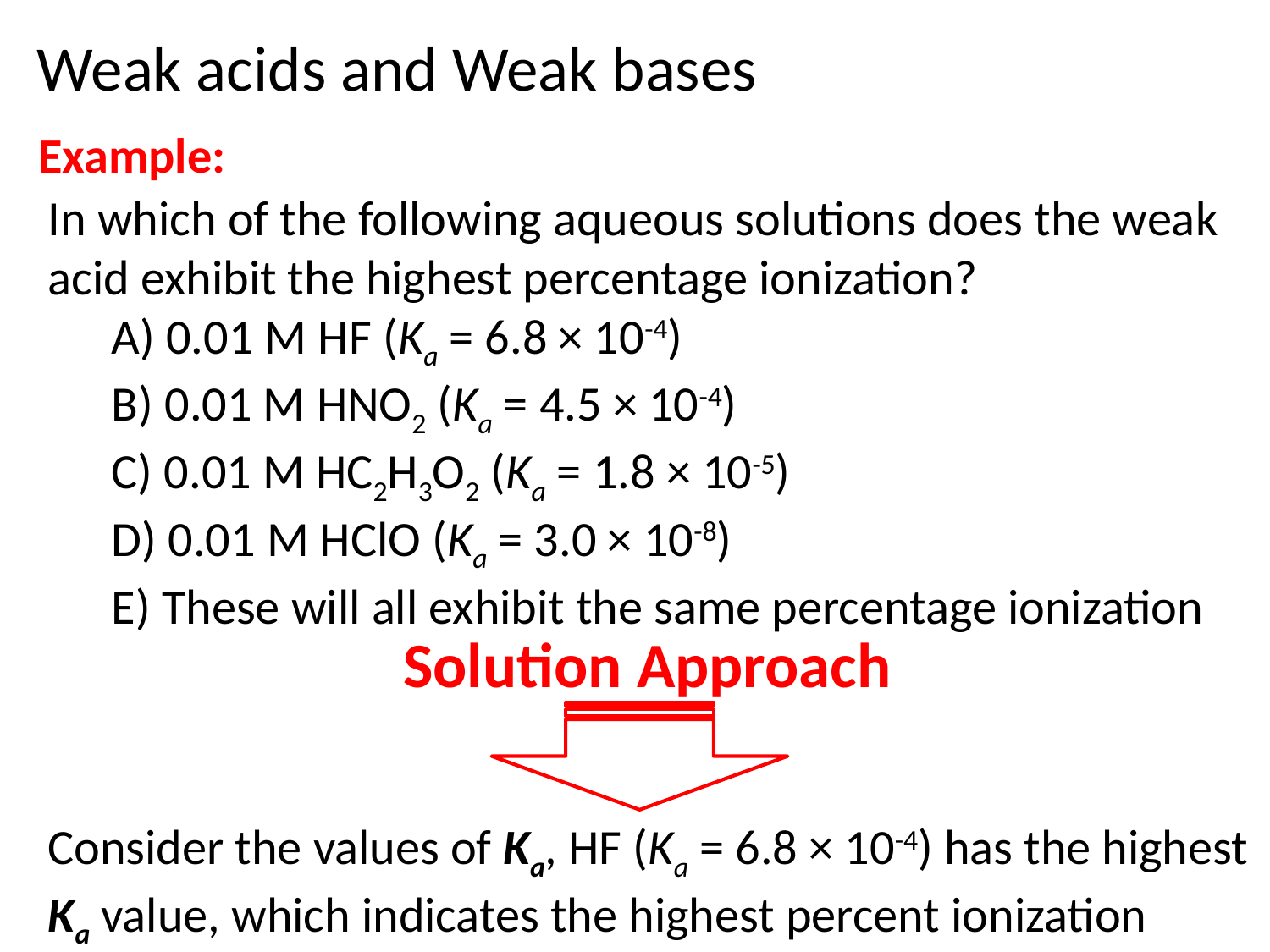

Weak acids and Weak bases
Example:
In which of the following aqueous solutions does the weak
acid exhibit the highest percentage ionization?
A) 0.01 M HF (Ka = 6.8 × 10-4)
B) 0.01 M HNO2 (Ka = 4.5 × 10-4)
C) 0.01 M HC2H3O2 (Ka = 1.8 × 10-5)
D) 0.01 M HClO (Ka = 3.0 × 10-8)
E) These will all exhibit the same percentage ionization

Solution Approach
Consider the values of Ka, HF (Ka = 6.8 × 10-4) has the highest
Ka value, which indicates the highest percent ionization